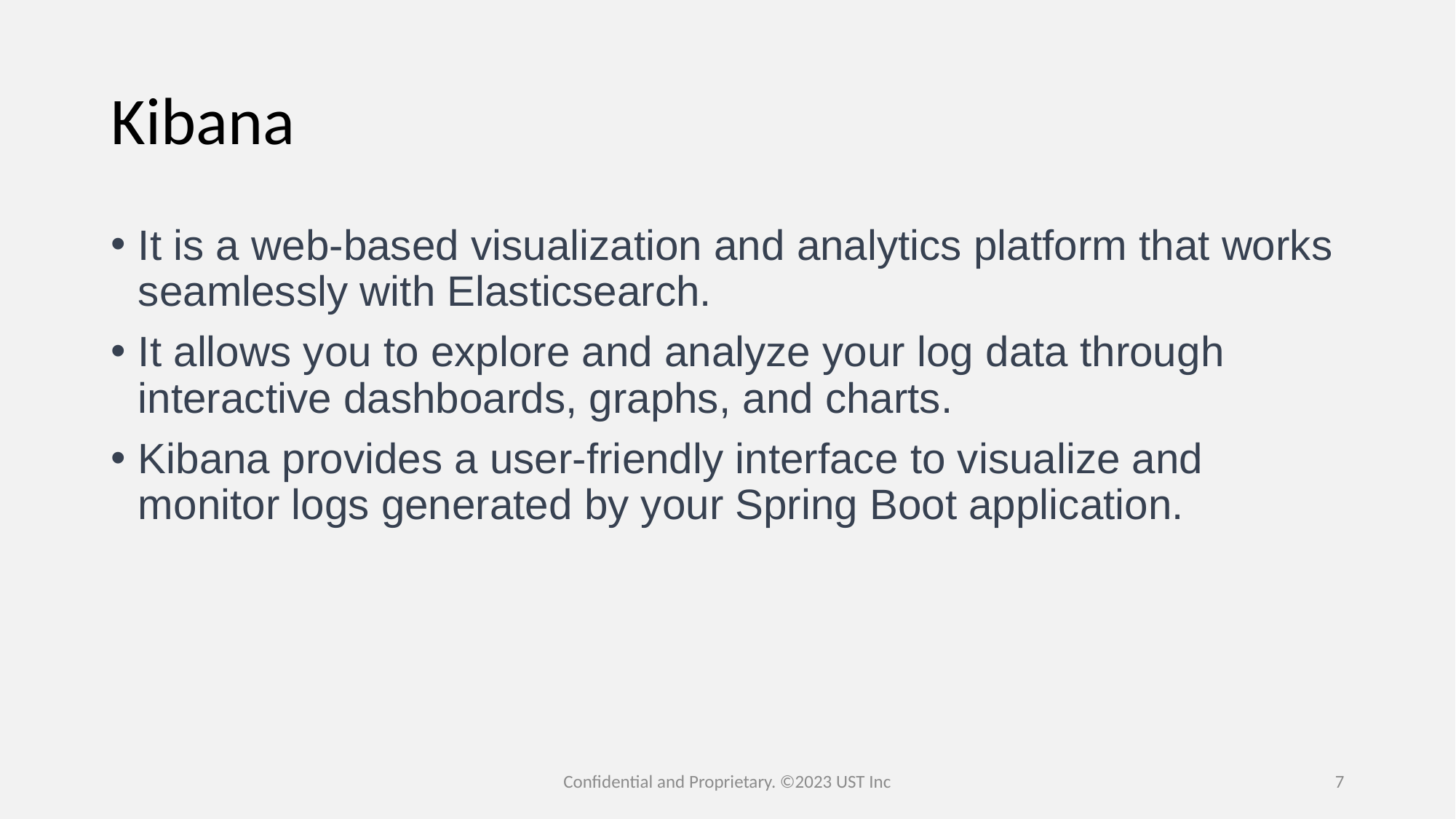

# Kibana
It is a web-based visualization and analytics platform that works seamlessly with Elasticsearch.
It allows you to explore and analyze your log data through interactive dashboards, graphs, and charts.
Kibana provides a user-friendly interface to visualize and monitor logs generated by your Spring Boot application.
Confidential and Proprietary. ©2023 UST Inc
7